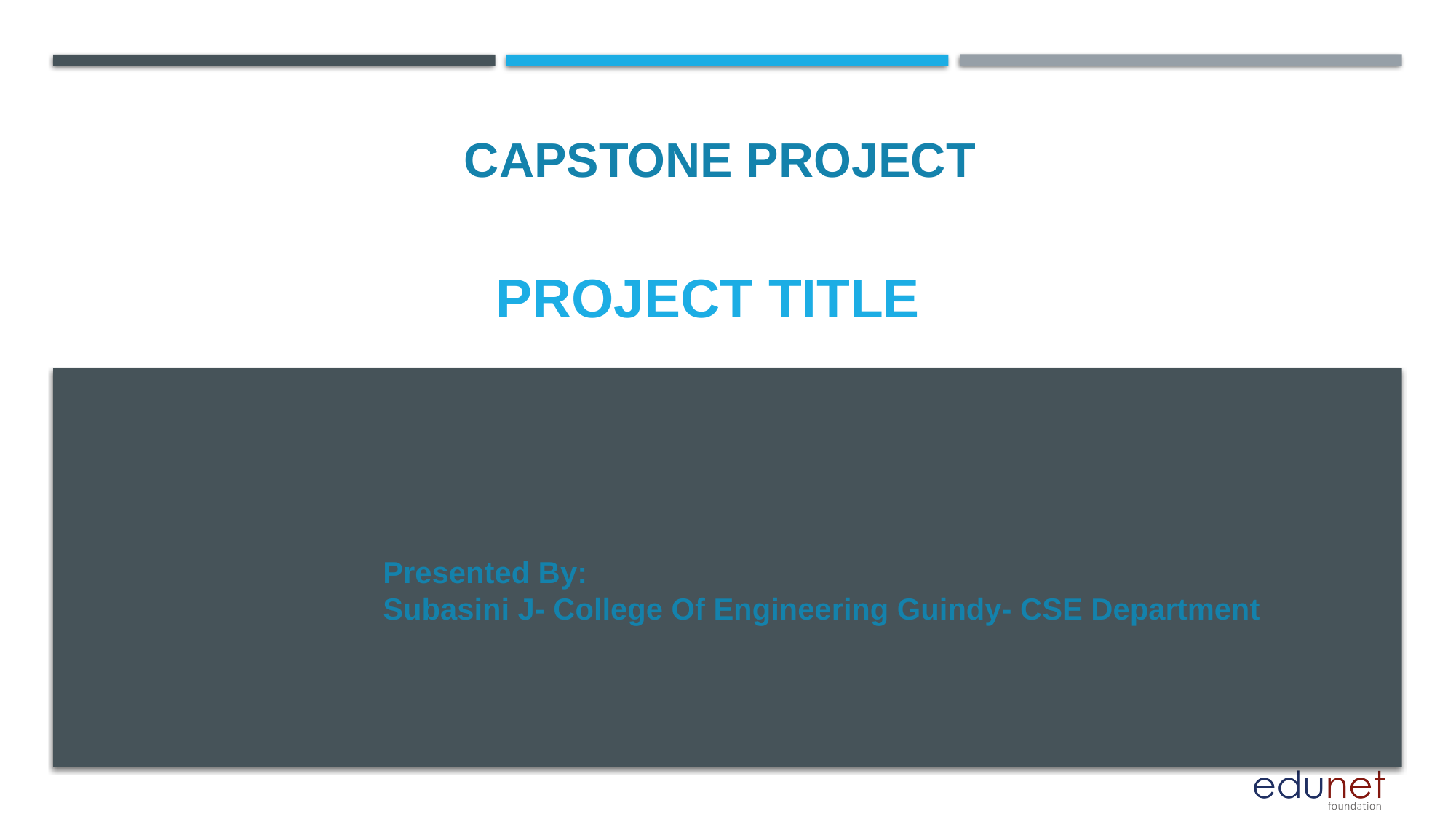

CAPSTONE PROJECT
# PROJECT TITLE
Presented By:
Subasini J- College Of Engineering Guindy- CSE Department